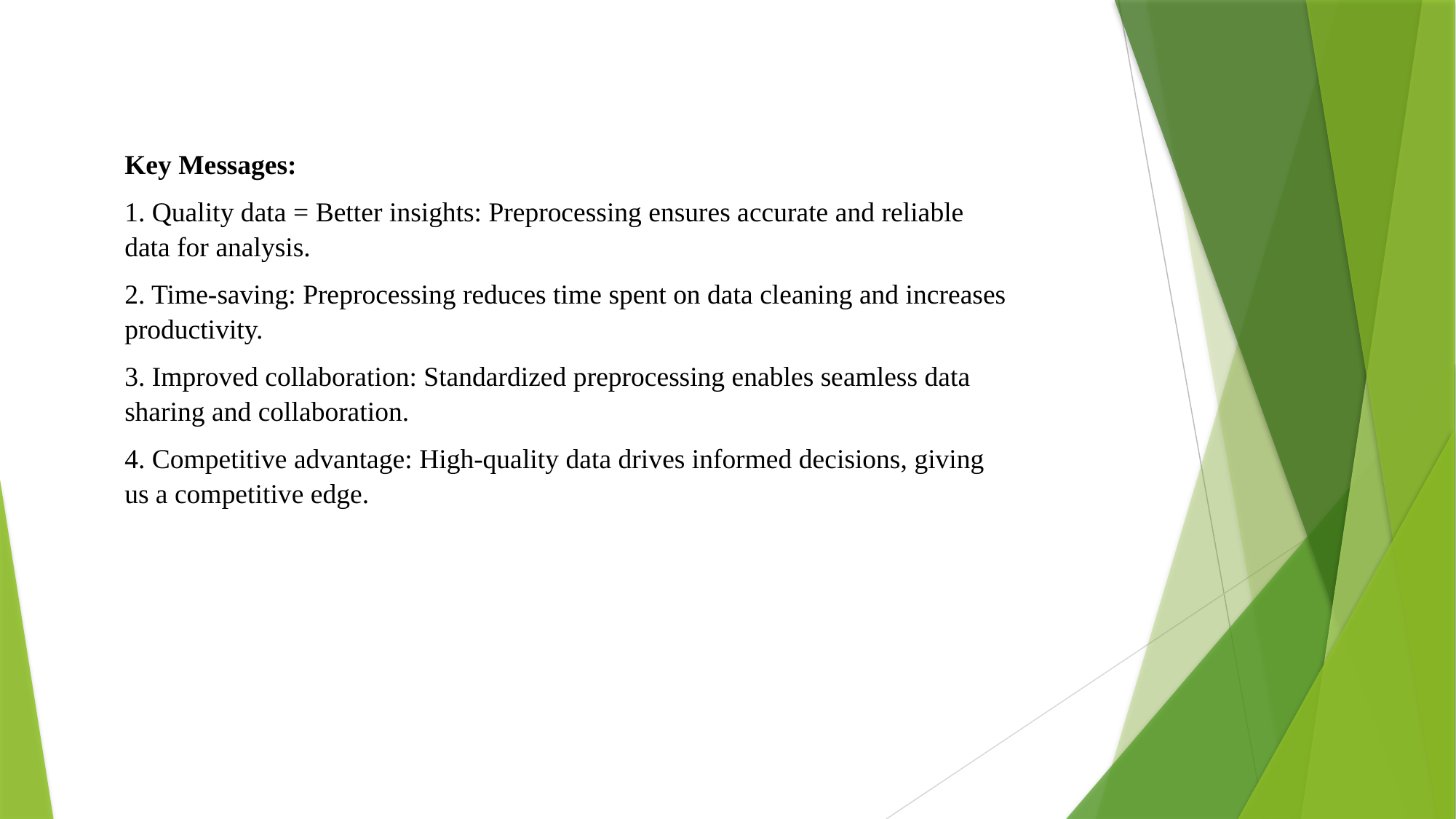

Key Messages:
1. Quality data = Better insights: Preprocessing ensures accurate and reliable data for analysis.
2. Time-saving: Preprocessing reduces time spent on data cleaning and increases productivity.
3. Improved collaboration: Standardized preprocessing enables seamless data sharing and collaboration.
4. Competitive advantage: High-quality data drives informed decisions, giving us a competitive edge.